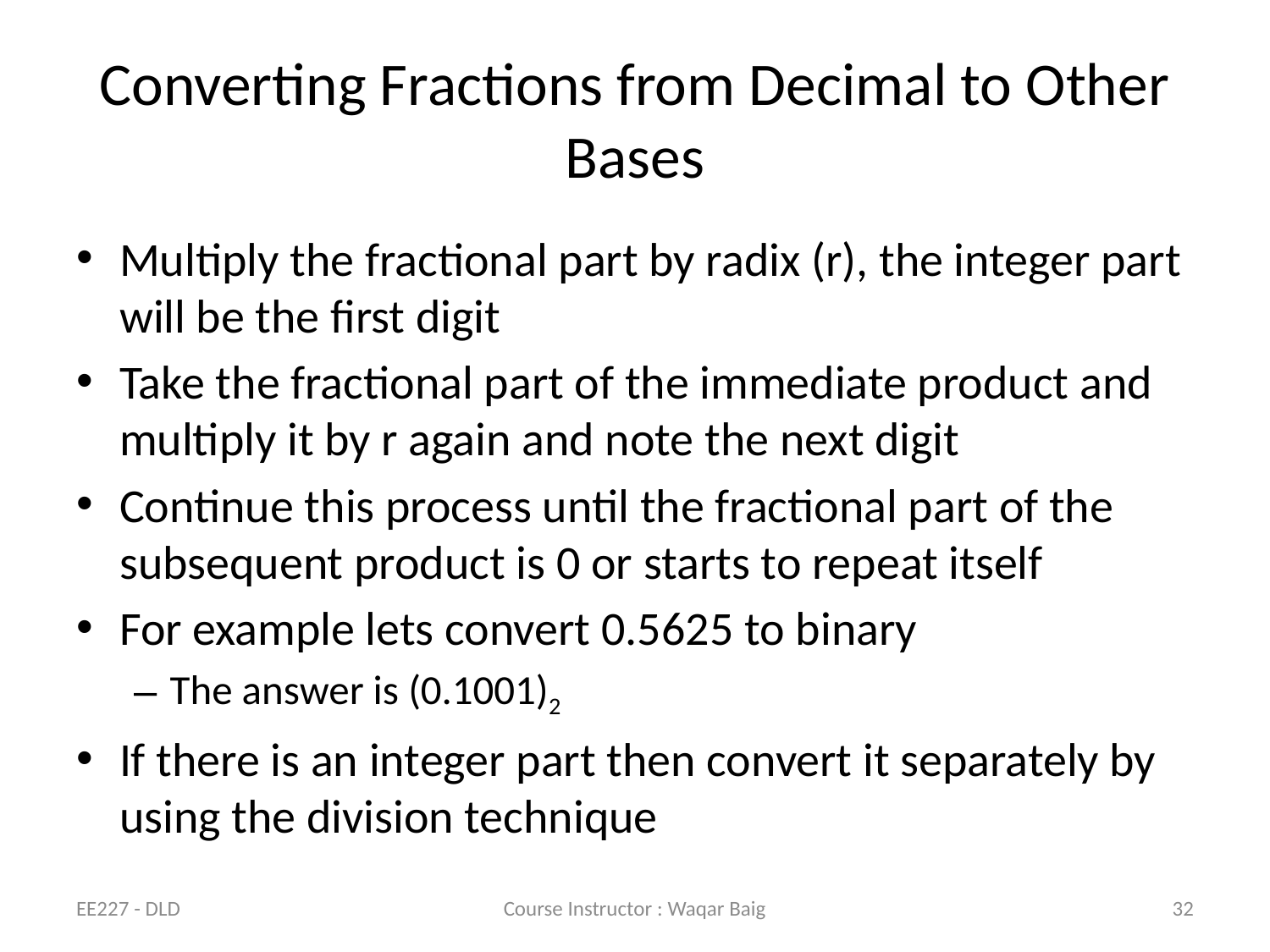

# Converting Fractions from Decimal to Other Bases
Multiply the fractional part by radix (r), the integer part will be the first digit
Take the fractional part of the immediate product and multiply it by r again and note the next digit
Continue this process until the fractional part of the subsequent product is 0 or starts to repeat itself
For example lets convert 0.5625 to binary
The answer is (0.1001)2
If there is an integer part then convert it separately by using the division technique

EE227 - DLD
Course Instructor : Waqar Baig
32